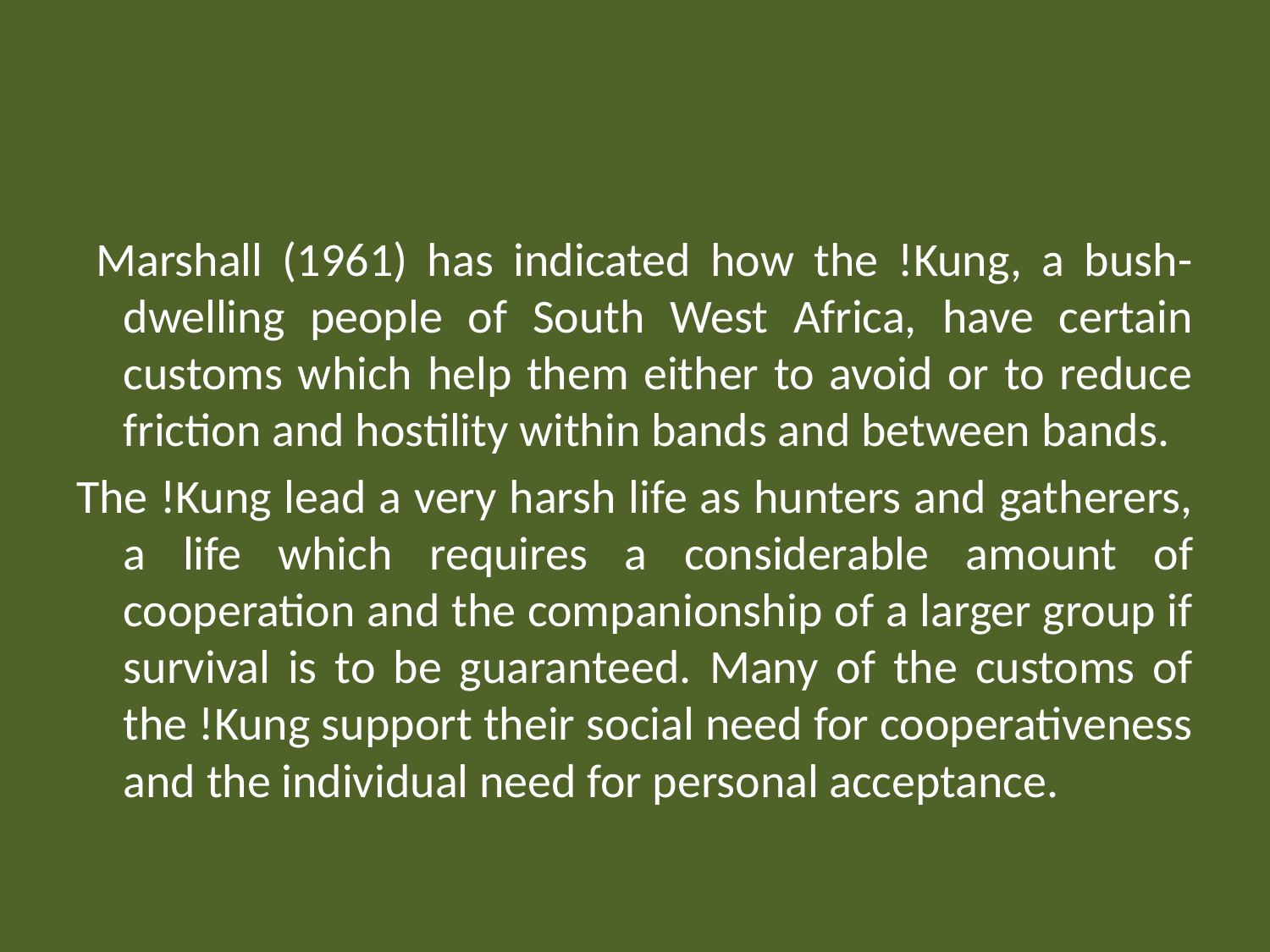

#
 Marshall (1961) has indicated how the !Kung, a bush-dwelling people of South West Africa, have certain customs which help them either to avoid or to reduce friction and hostility within bands and between bands.
The !Kung lead a very harsh life as hunters and gatherers, a life which requires a considerable amount of cooperation and the companionship of a larger group if survival is to be guaranteed. Many of the customs of the !Kung support their social need for cooperativeness and the individual need for personal acceptance.